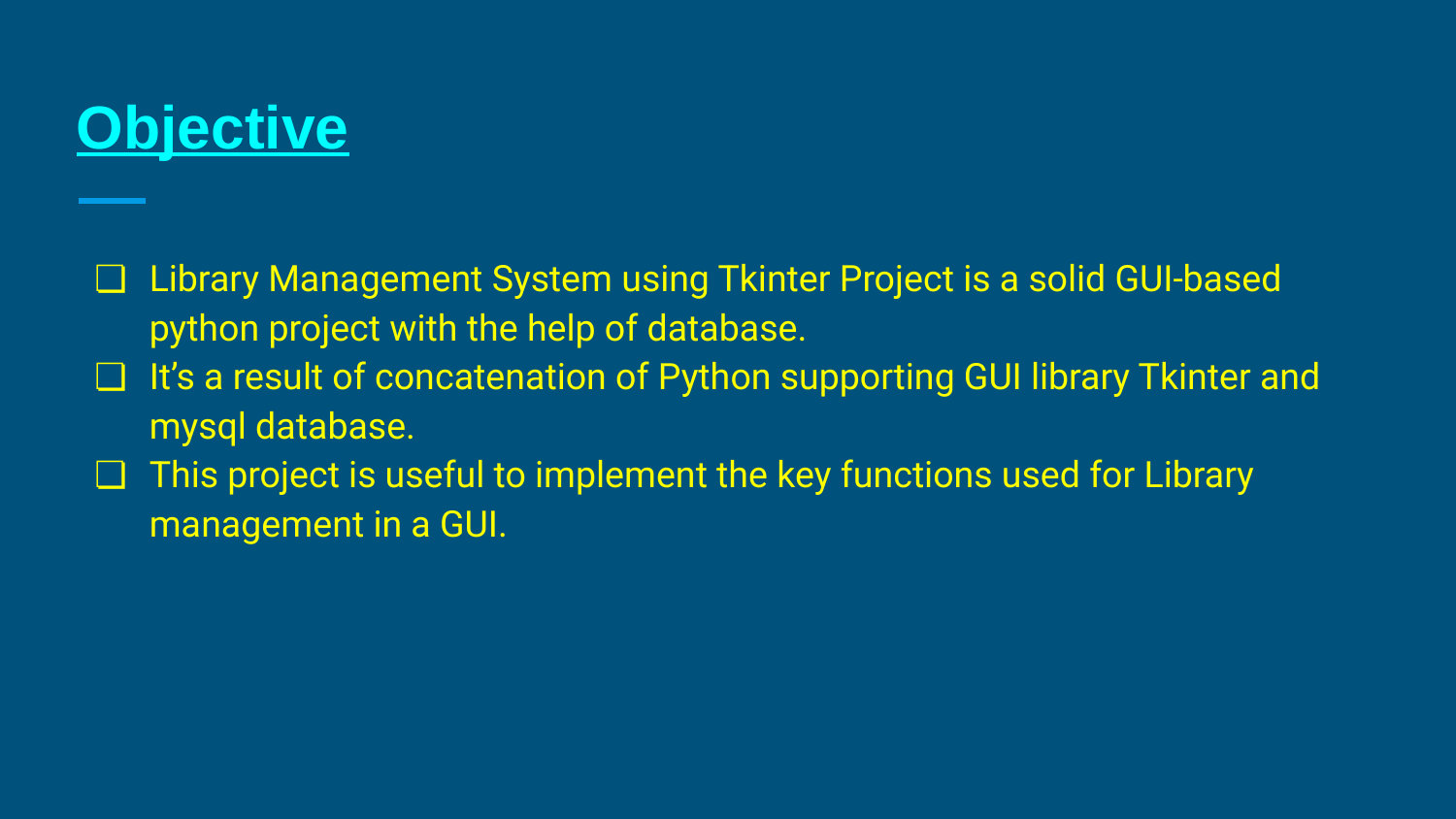

# Objective
Library Management System using Tkinter Project is a solid GUI-based python project with the help of database.
It’s a result of concatenation of Python supporting GUI library Tkinter and mysql database.
This project is useful to implement the key functions used for Library management in a GUI.